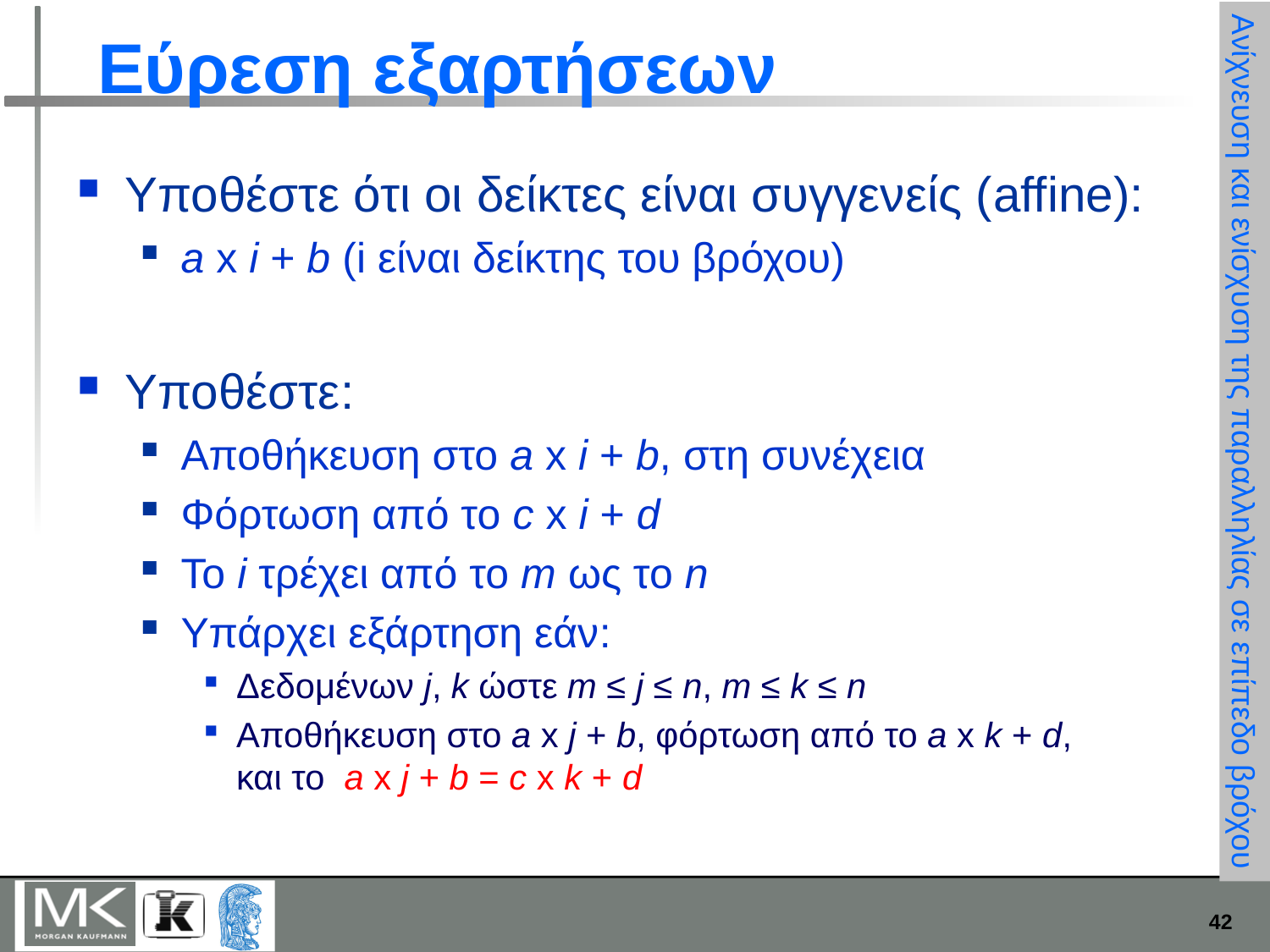

# Εύρεση εξαρτήσεων
Υποθέστε ότι οι δείκτες είναι συγγενείς (affine):
a x i + b (i είναι δείκτης του βρόχου)

Υποθέστε:
Αποθήκευση στο a x i + b, στη συνέχεια
Φόρτωση από το c x i + d
Το i τρέχει από το m ως το n
Υπάρχει εξάρτηση εάν:
Δεδομένων j, k ώστε m ≤ j ≤ n, m ≤ k ≤ n
Αποθήκευση στο a x j + b, φόρτωση από το a x k + d,
και το  a x j + b = c x k + d

Ανίχνευση και ενίσχυση της παραλληλίας σε επίπεδο βρόχου